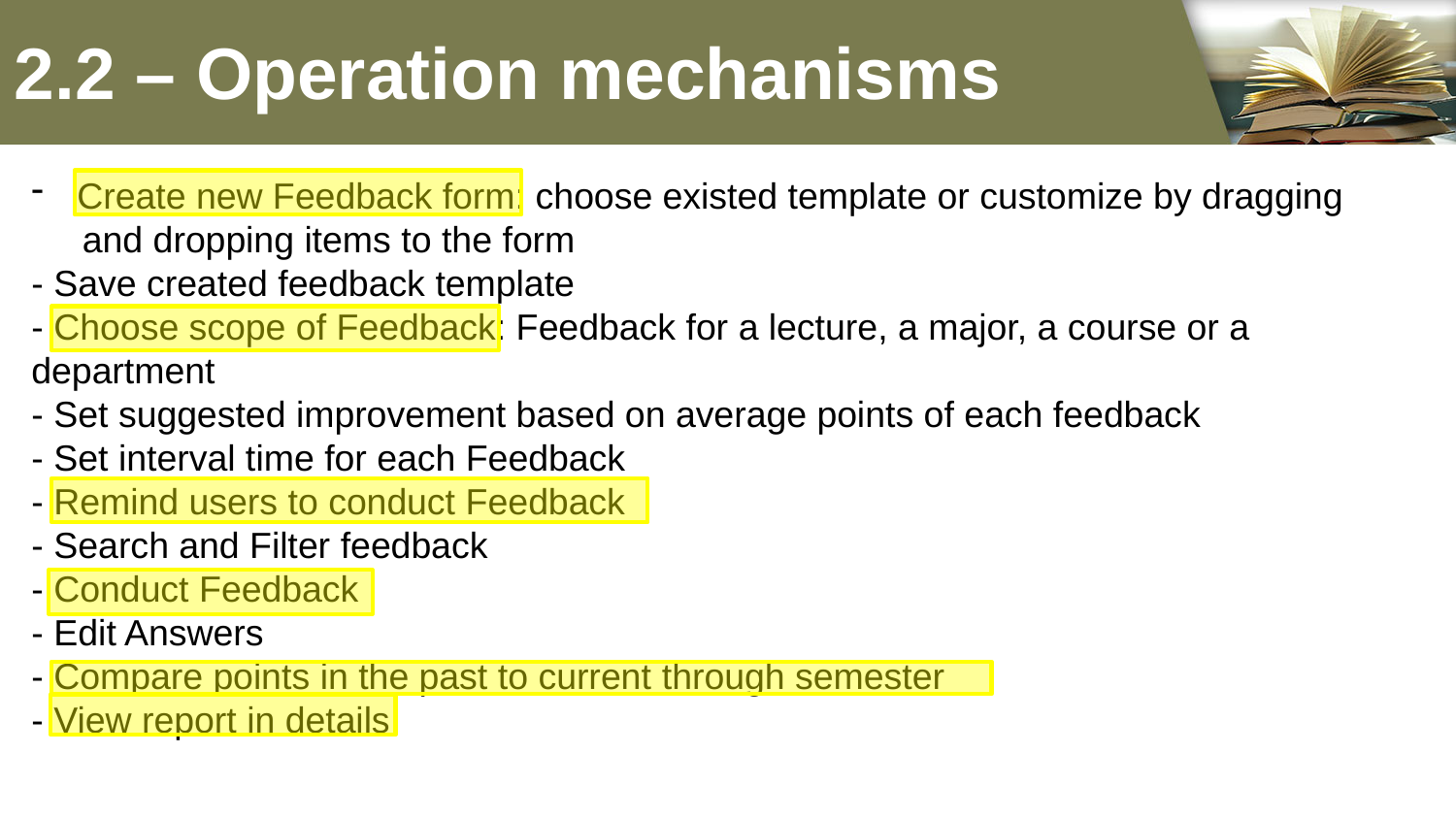

# 2.2 – Operation mechanisms
Create new Feedback form: choose existed template or customize by dragging
     and dropping items to the form
- Save created feedback template
- Choose scope of Feedback: Feedback for a lecture, a major, a course or a department
- Set suggested improvement based on average points of each feedback
- Set interval time for each Feedback
- Remind users to conduct Feedback
- Search and Filter feedback
- Conduct Feedback
- Edit Answers
- Compare points in the past to current through semester
- View report in details